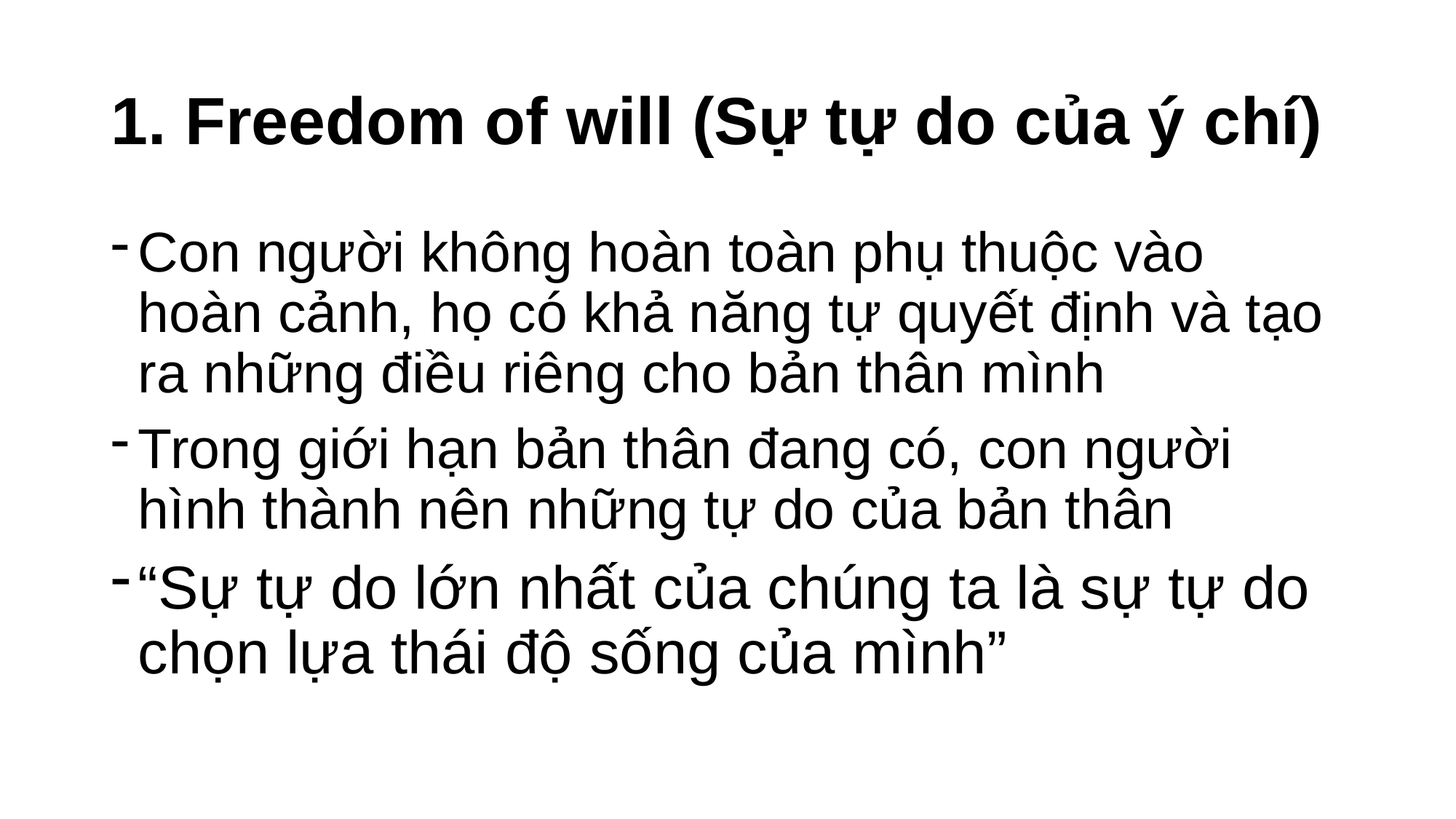

# 1. Freedom of will (Sự tự do của ý chí)
Con người không hoàn toàn phụ thuộc vào hoàn cảnh, họ có khả năng tự quyết định và tạo ra những điều riêng cho bản thân mình
Trong giới hạn bản thân đang có, con người hình thành nên những tự do của bản thân
“Sự tự do lớn nhất của chúng ta là sự tự do chọn lựa thái độ sống của mình”